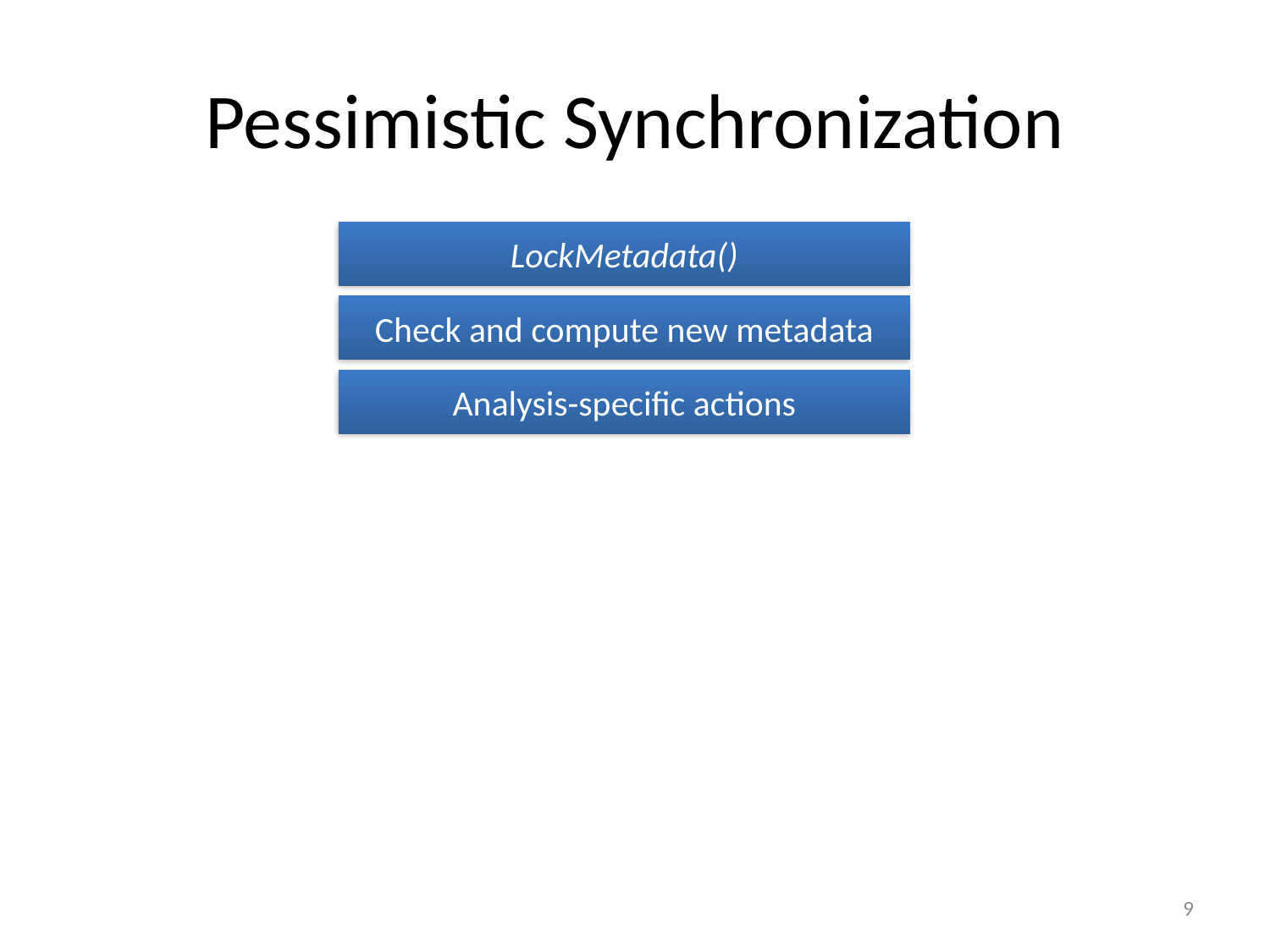

# Pessimistic Synchronization

LockMetadata()
Check and compute new metadata
Analysis-specific actions
9